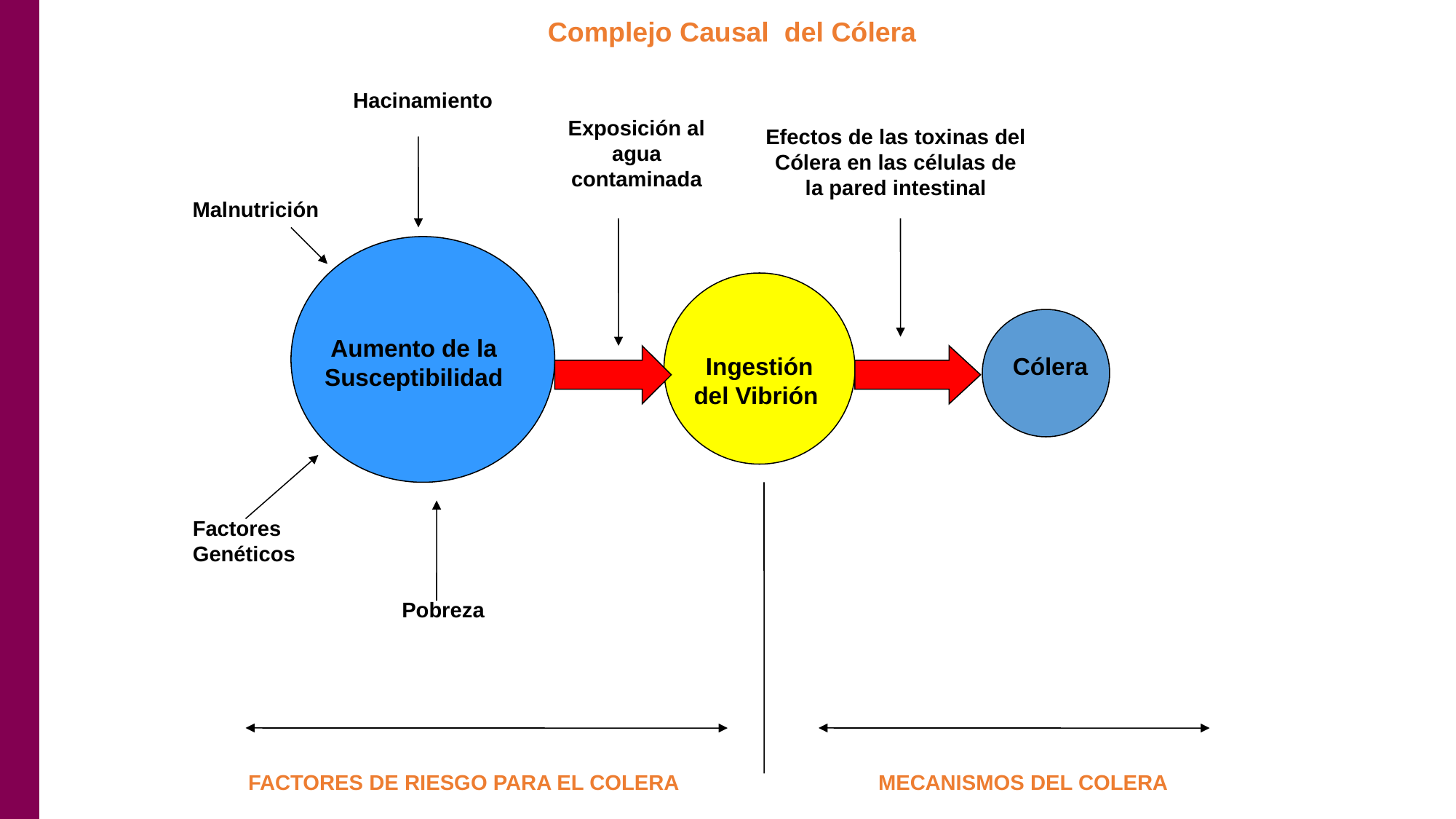

Complejo Causal  del Cólera
Hacinamiento

Exposición al agua contaminada
Efectos de las toxinas del Cólera en las células de la pared intestinal

Malnutrición

Aumento de la Susceptibilidad
Cólera

Ingestión del Vibrión

Factores Genéticos
Pobreza

FACTORES DE RIESGO PARA EL COLERA
MECANISMOS DEL COLERA